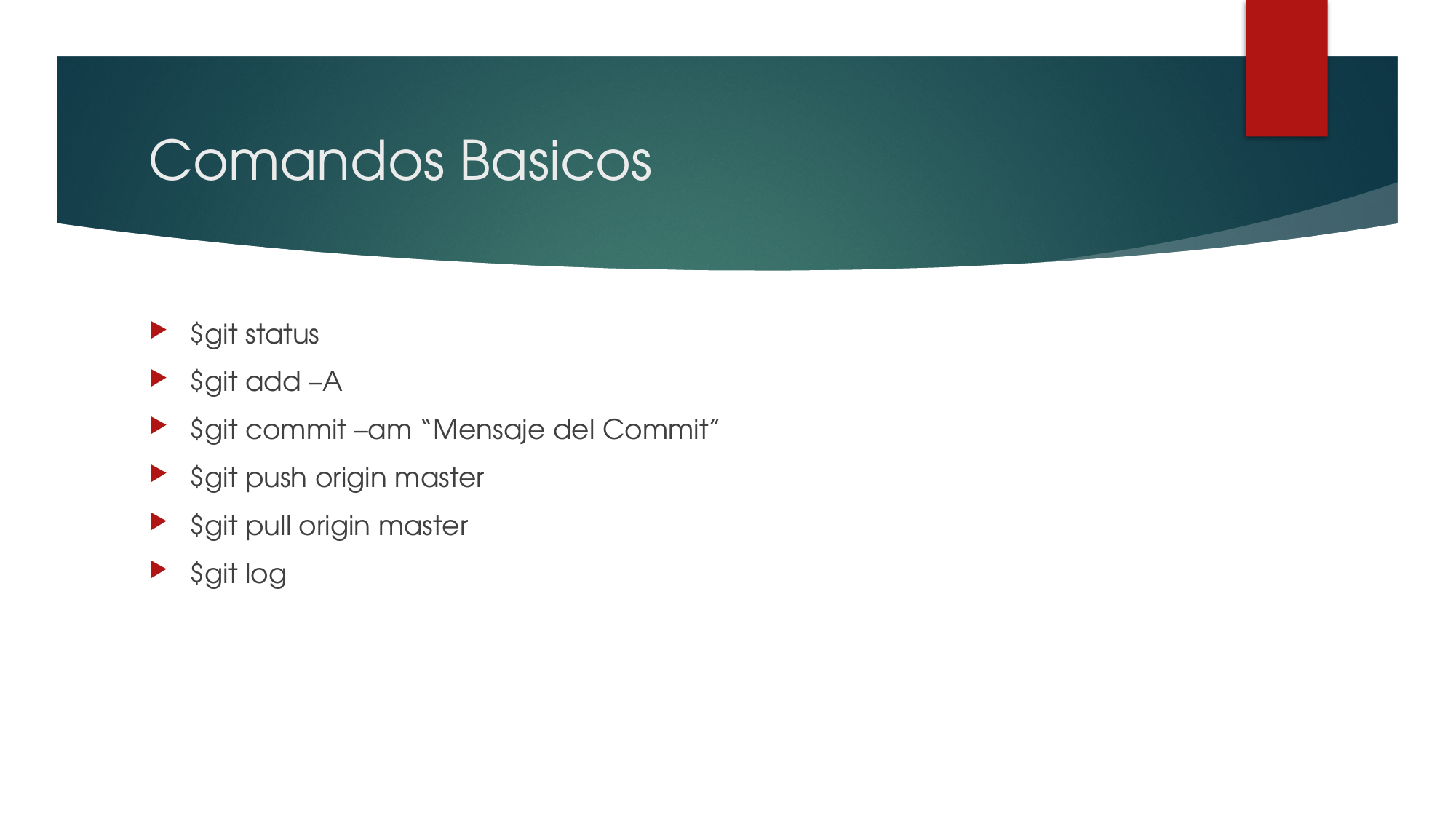

# Comandos Basicos
$git status
$git add –A
$git commit –am “Mensaje del Commit”
$git push origin master
$git pull origin master
$git log